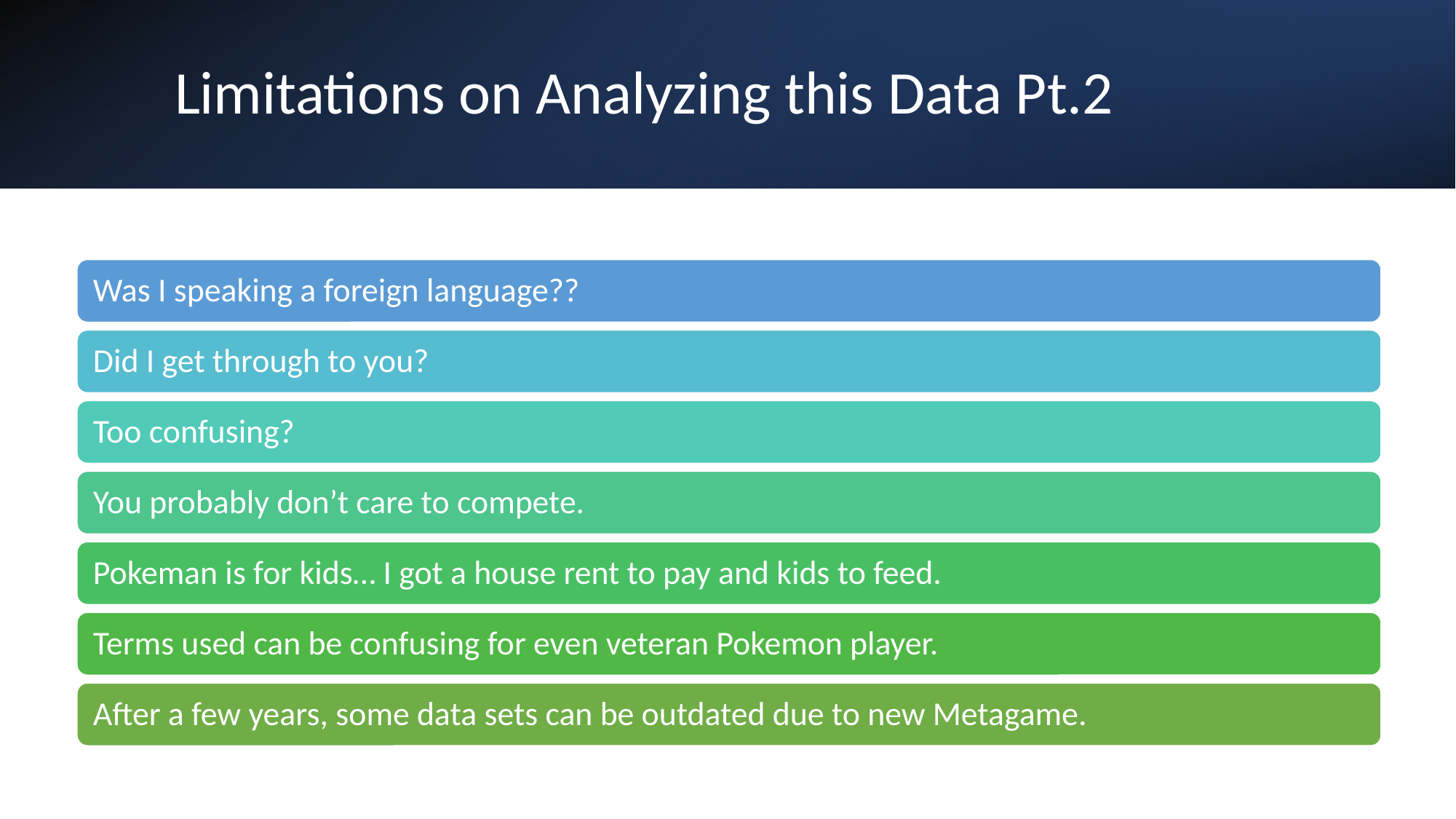

# Limitations on Analyzing this Data Pt.2
Was I speaking a foreign language??
Did I get through to you?
Too confusing?
You probably don’t care to compete.
Pokeman is for kids… I got a house rent to pay and kids to feed.
Terms used can be confusing for even veteran Pokemon player.
After a few years, some data sets can be outdated due to new Metagame.